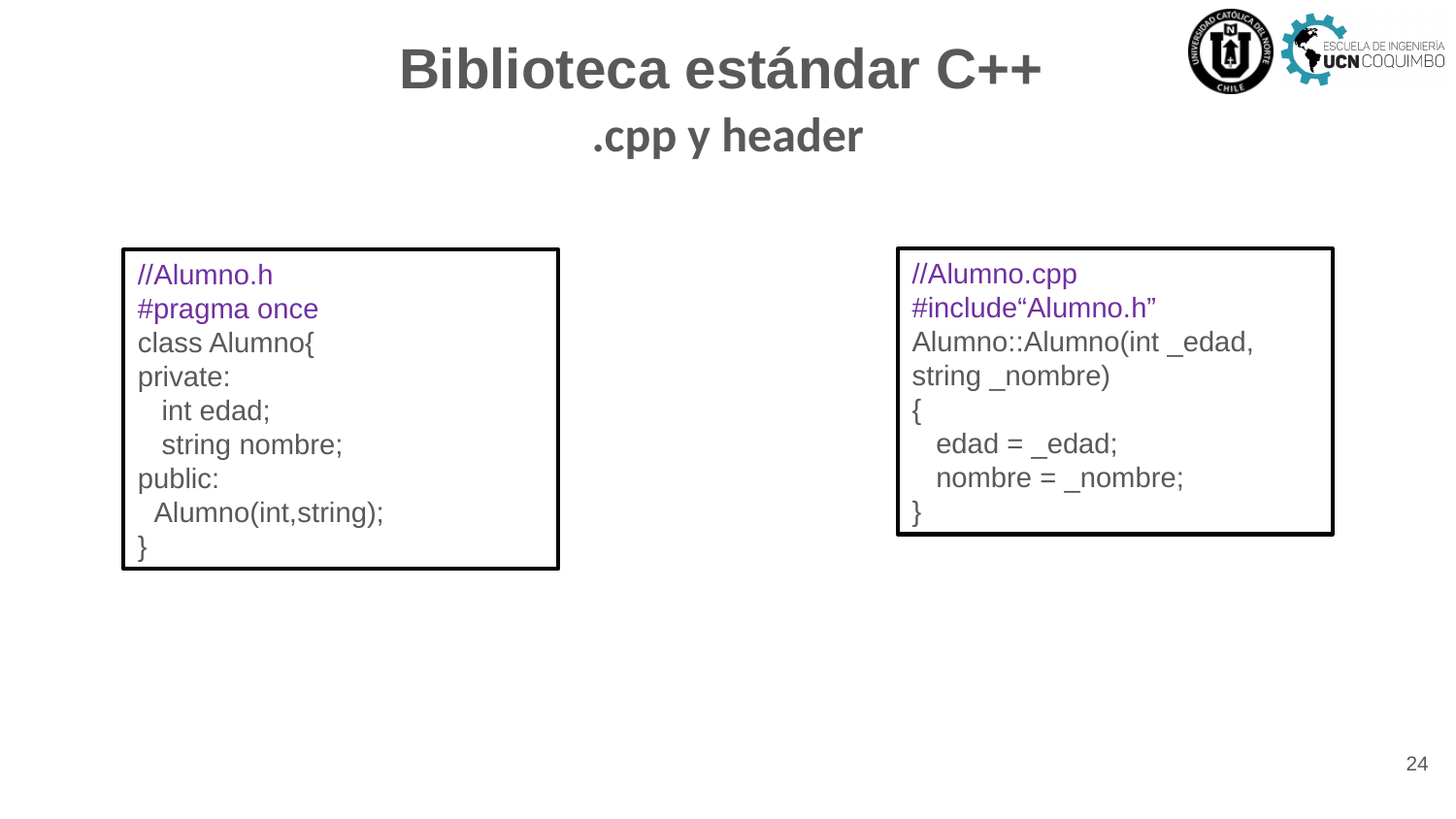

# Biblioteca estándar C++
.cpp y header
//Alumno.cpp
#include“Alumno.h”
Alumno::Alumno(int _edad, string _nombre)
{
   edad = _edad;
   nombre = _nombre;
}
//Alumno.h
#pragma once
class Alumno{
private:
   int edad;
   string nombre;
public:
  Alumno(int,string);
}
24